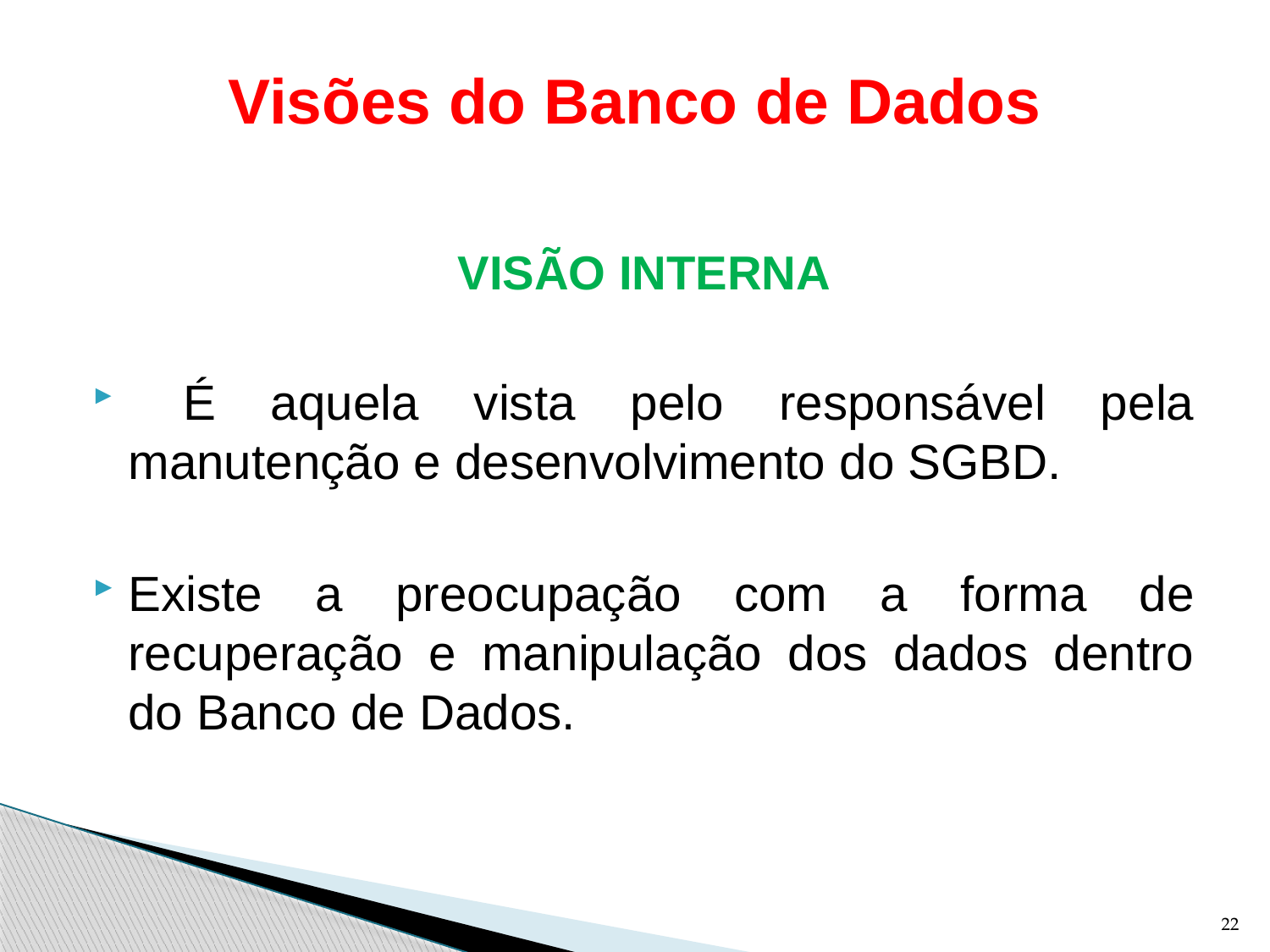

# Visões do Banco de Dados
VISÃO INTERNA

 É aquela vista pelo responsável pela manutenção e desenvolvimento do SGBD.

Existe a preocupação com a forma de recuperação e manipulação dos dados dentro do Banco de Dados.
22